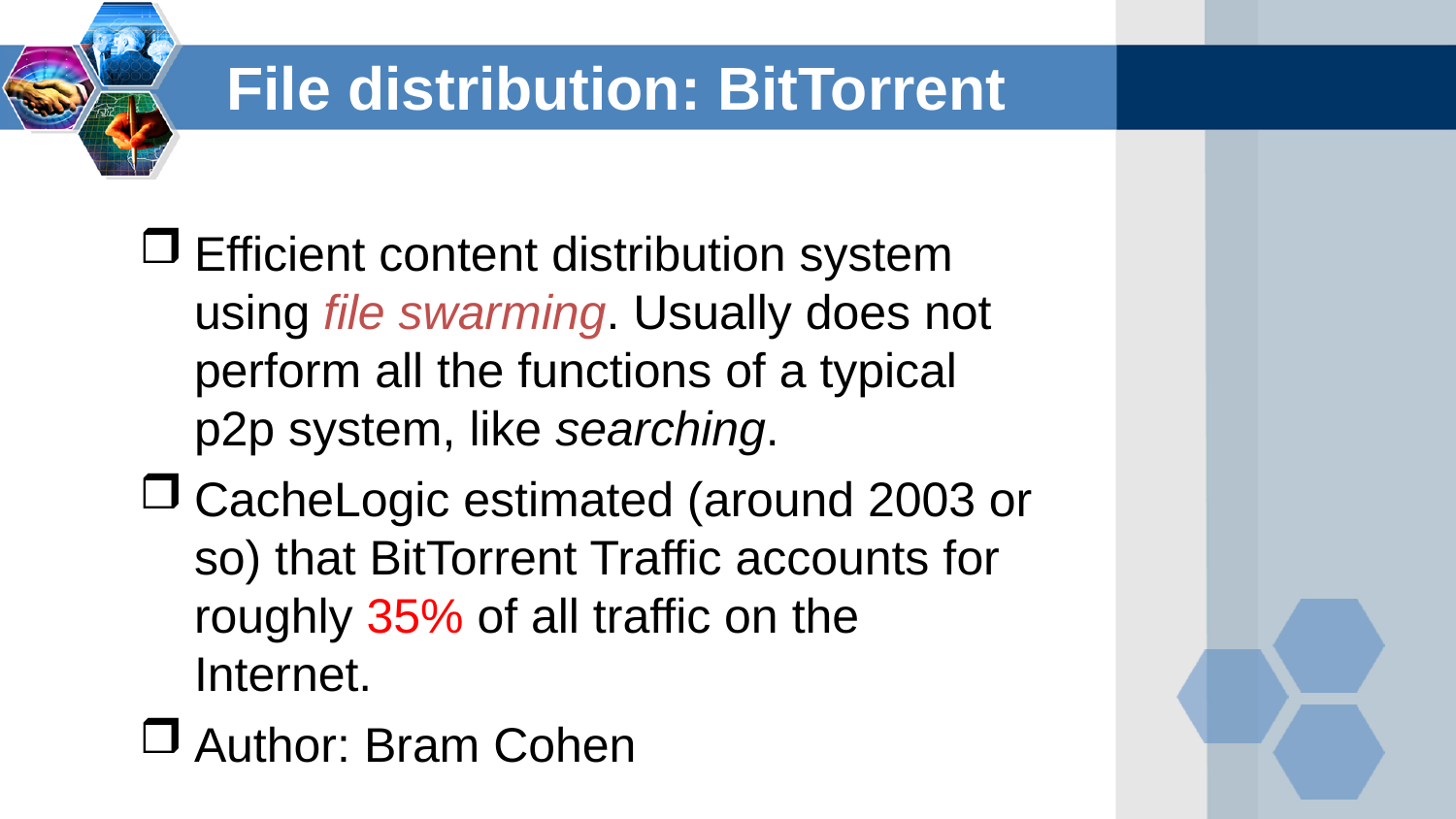

File distribution: BitTorrent
Efficient content distribution system using file swarming. Usually does not perform all the functions of a typical  p2p system, like searching.
CacheLogic estimated (around 2003 or so) that BitTorrent Traffic accounts for roughly 35% of all traffic on the Internet.
Author: Bram Cohen